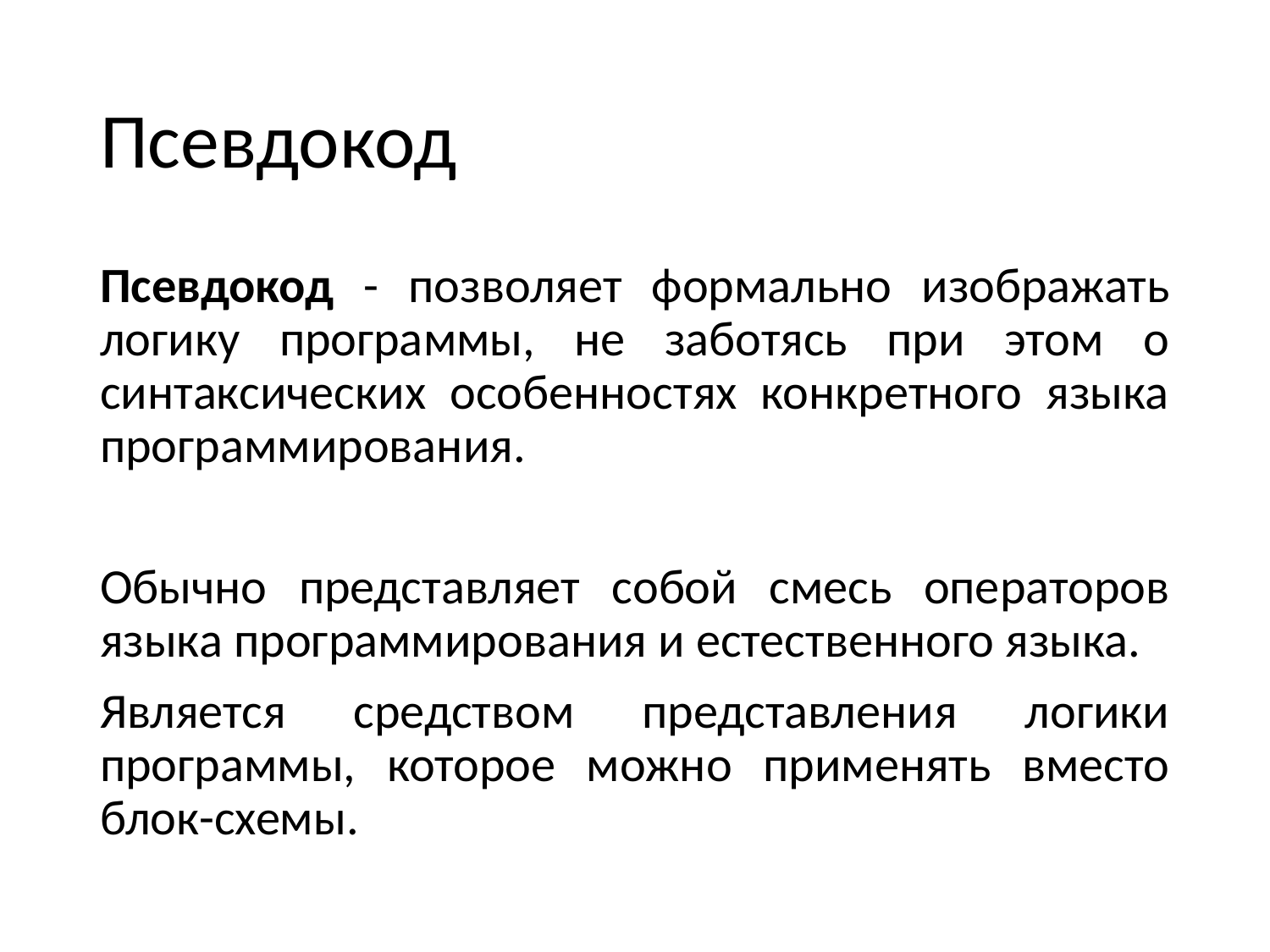

# Псевдокод
Псевдокод - позволяет формально изображать логику программы, не заботясь при этом о синтаксических особенностях конкретного языка программирования.

Обычно представляет собой смесь операторов языка программирования и естественного языка.
Является средством представления логики программы, которое можно применять вместо блок-схемы.